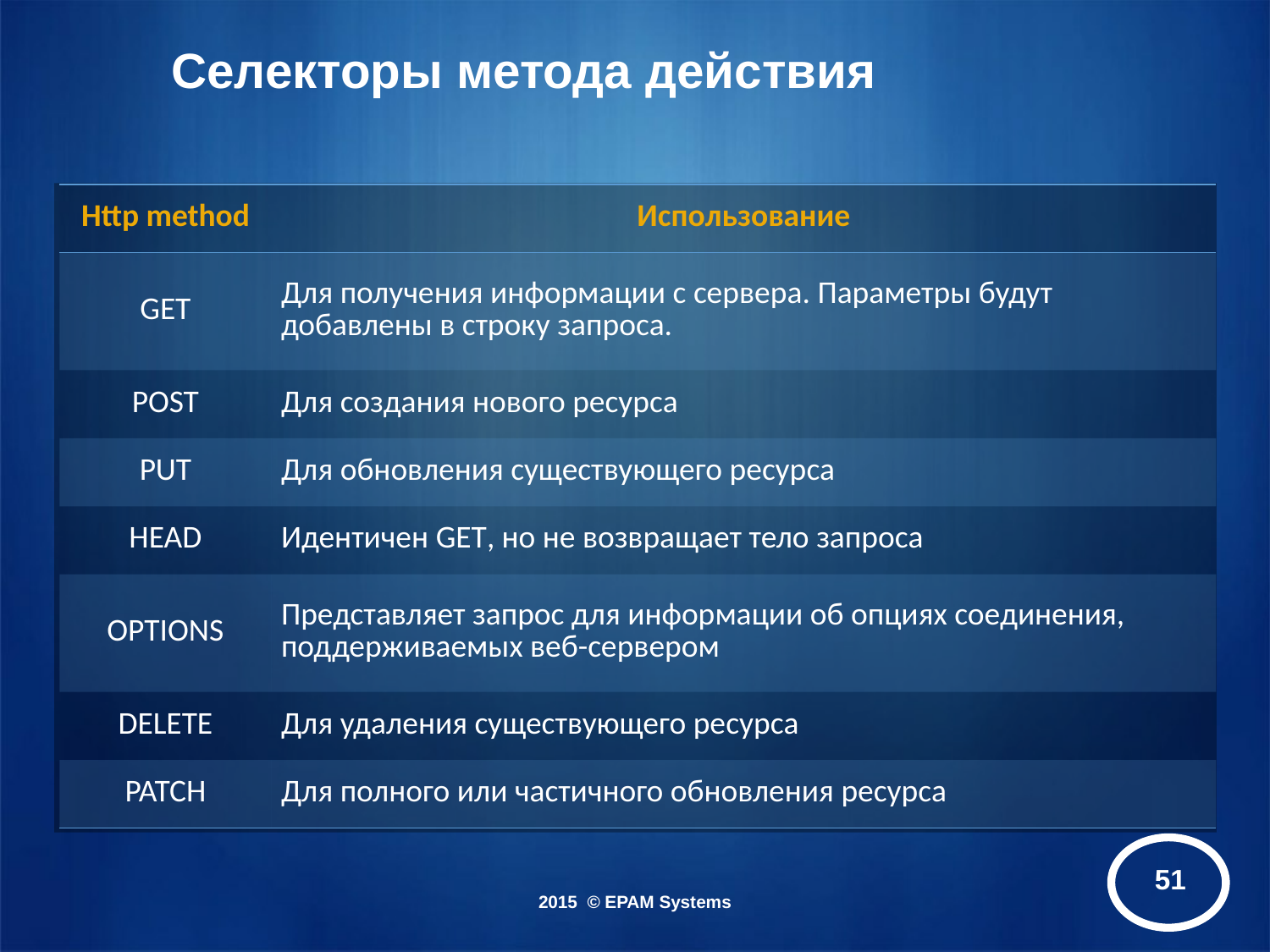

# Селекторы метода действия
| Http method | Использование |
| --- | --- |
| GET | Для получения информации с сервера. Параметры будут добавлены в строку запроса. |
| POST | Для создания нового ресурса |
| PUT | Для обновления существующего ресурса |
| HEAD | Идентичен GET, но не возвращает тело запроса |
| OPTIONS | Представляет запрос для информации об опциях соединения, поддерживаемых веб-сервером |
| DELETE | Для удаления существующего ресурса |
| PATCH | Для полного или частичного обновления ресурса |
2015  © EPAM Systems